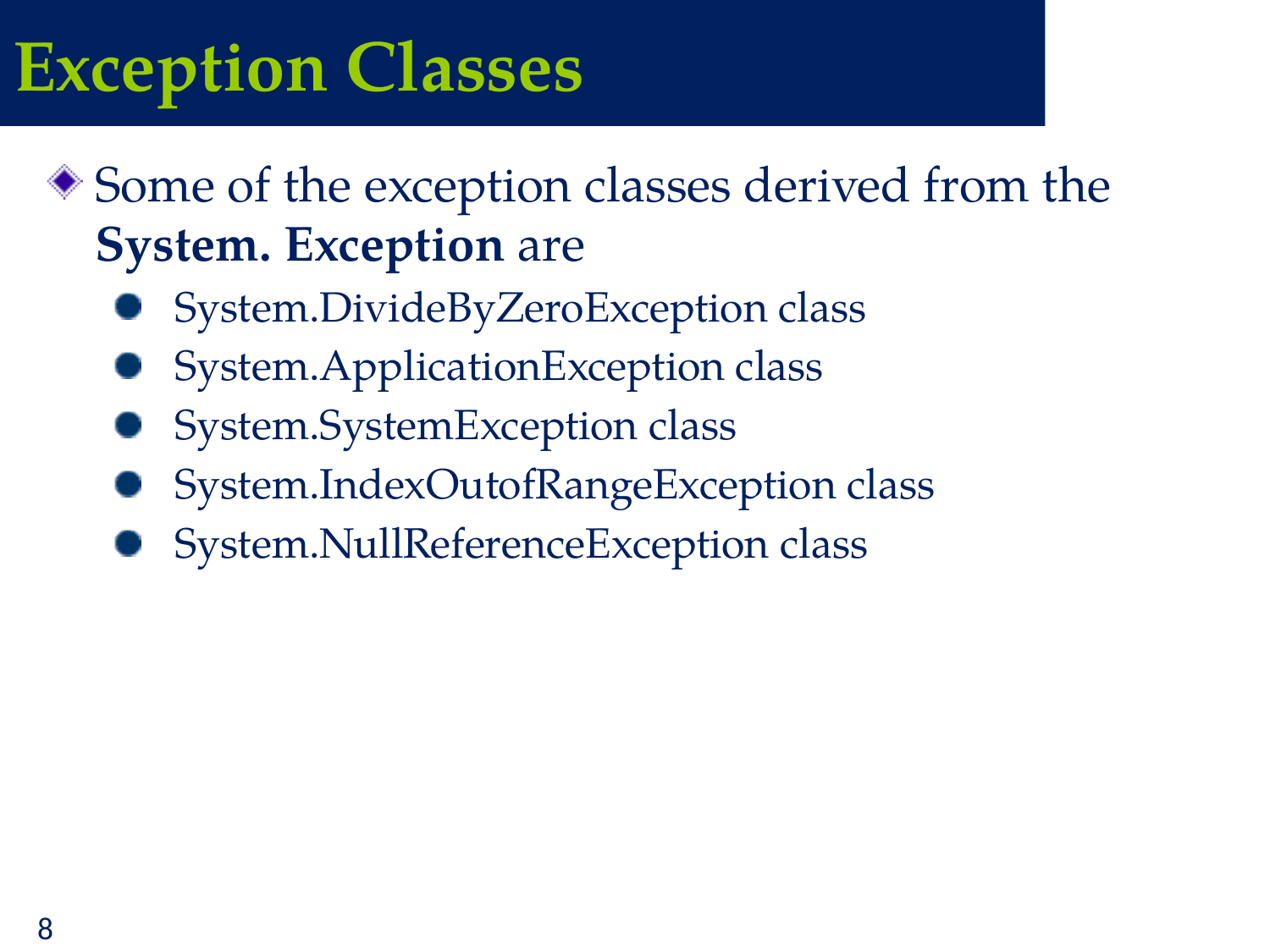

# Exception Classes
Some of the exception classes derived from the System. Exception are
System.DivideByZeroException class
System.ApplicationException class
System.SystemException class
System.IndexOutofRangeException class
System.NullReferenceException class
8